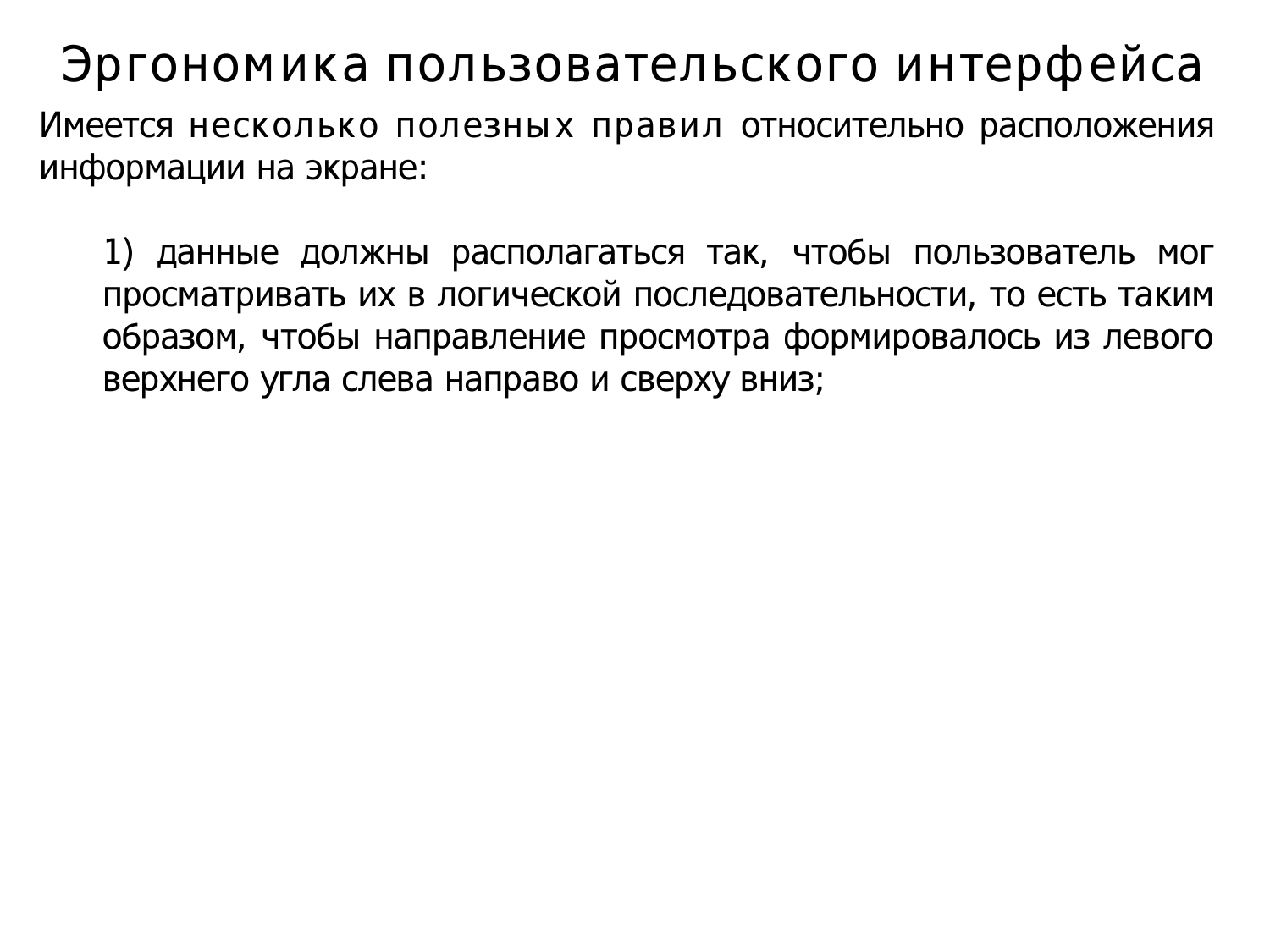

Эргономика пользовательского интерфейса
Имеется несколько полезных правил относительно распо­ложения информации на экране:

1) данные должны располагаться так, чтобы пользователь мог просматривать их в логической последовательности, то есть та­ким образом, чтобы направление просмотра формировалось из левого верхнего угла слева направо и сверху вниз;